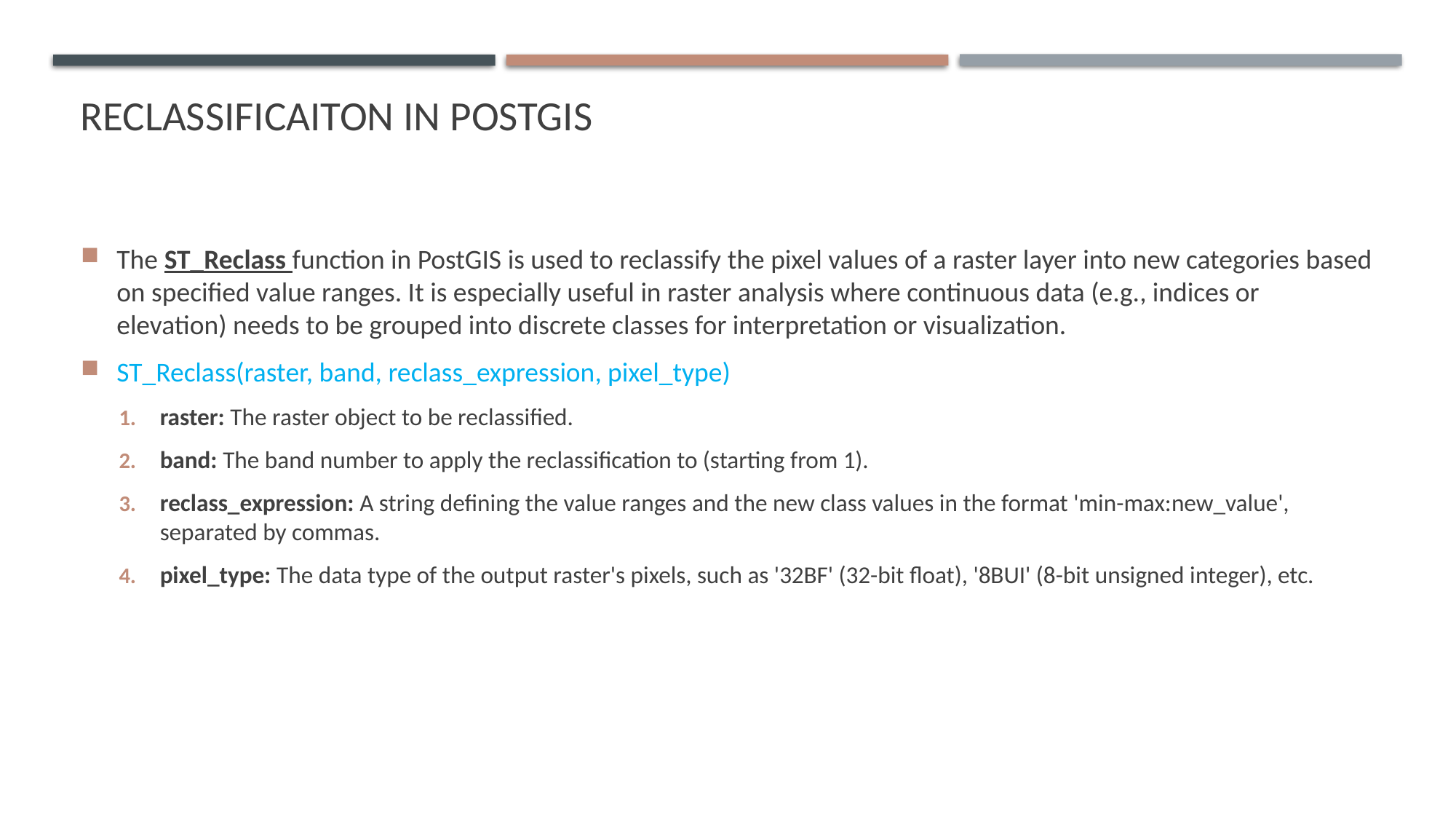

# RECLASSIFICAITON IN POSTGIS
The ST_Reclass function in PostGIS is used to reclassify the pixel values of a raster layer into new categories based on specified value ranges. It is especially useful in raster analysis where continuous data (e.g., indices or elevation) needs to be grouped into discrete classes for interpretation or visualization.
ST_Reclass(raster, band, reclass_expression, pixel_type)
raster: The raster object to be reclassified.
band: The band number to apply the reclassification to (starting from 1).
reclass_expression: A string defining the value ranges and the new class values in the format 'min-max:new_value', separated by commas.
pixel_type: The data type of the output raster's pixels, such as '32BF' (32-bit float), '8BUI' (8-bit unsigned integer), etc.